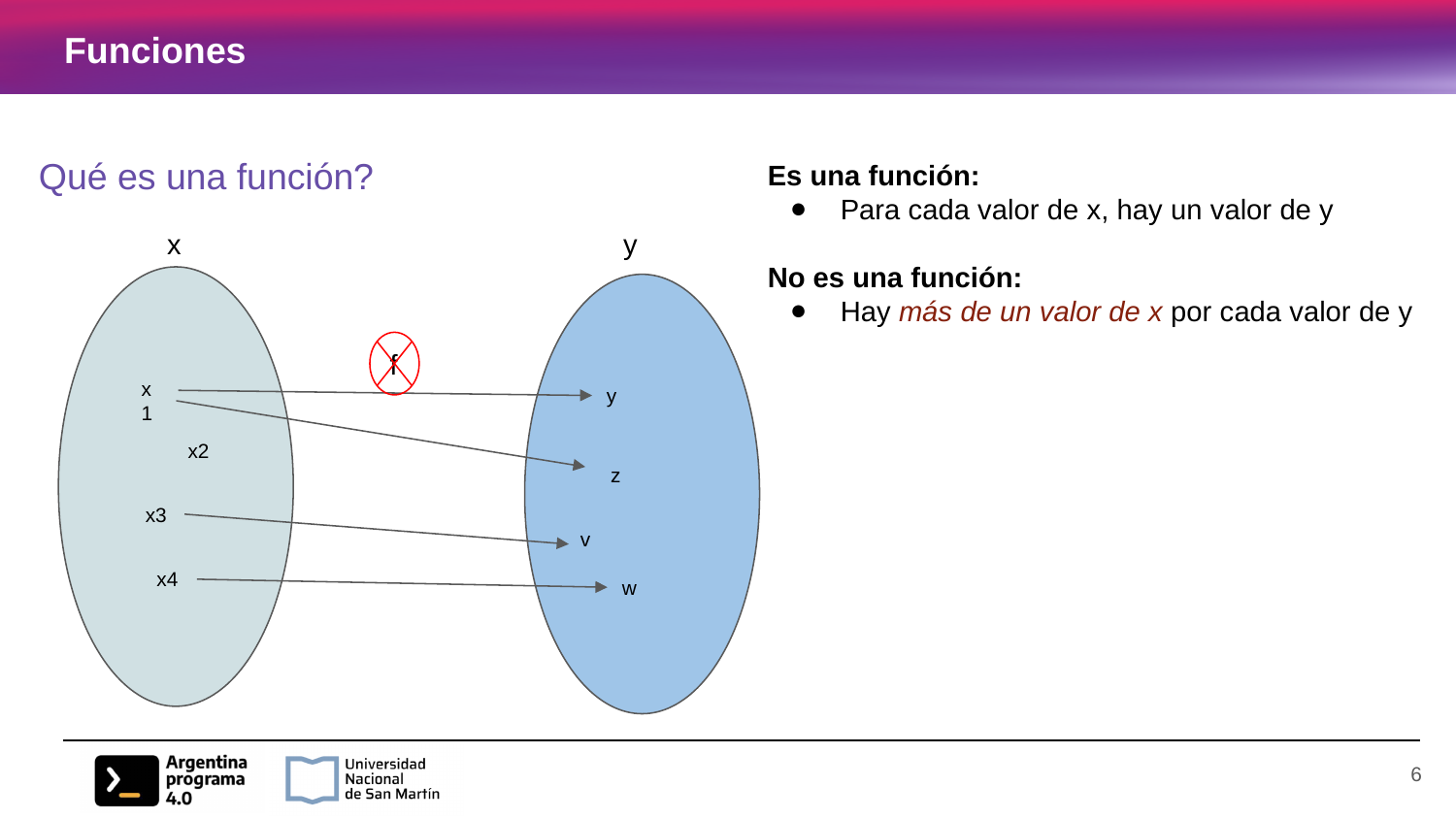

# Funciones
Qué es una función?
Es una función:
Para cada valor de x, hay un valor de y

No es una función:
Hay más de un valor de x por cada valor de y
x
y

f

x1
y
x2
z
x3
v
x4
w
6